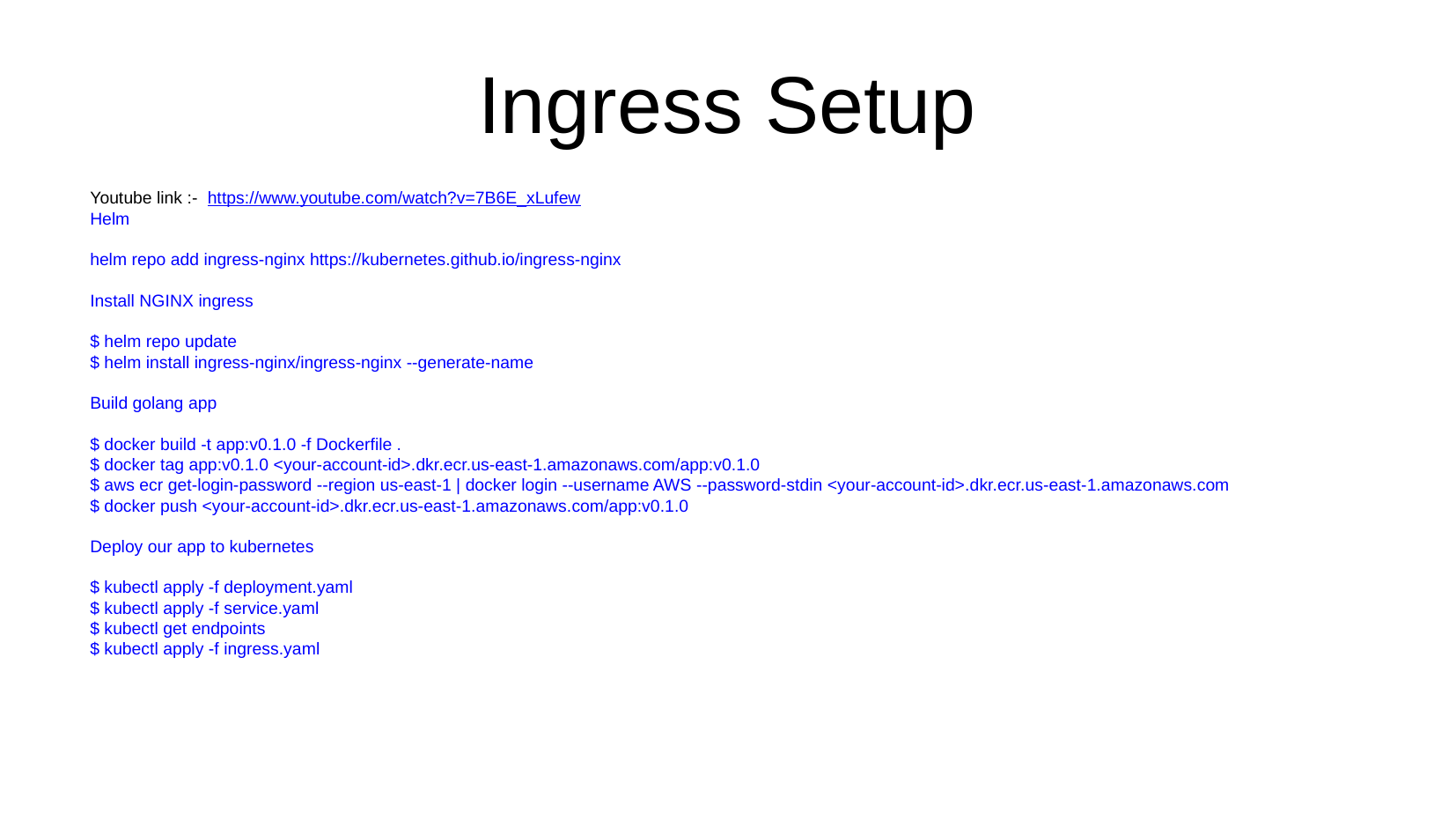

Ingress Setup
Youtube link :-  https://www.youtube.com/watch?v=7B6E_xLufew
Helm

helm repo add ingress-nginx https://kubernetes.github.io/ingress-nginx

Install NGINX ingress

$ helm repo update
$ helm install ingress-nginx/ingress-nginx --generate-name

Build golang app

$ docker build -t app:v0.1.0 -f Dockerfile .
$ docker tag app:v0.1.0 <your-account-id>.dkr.ecr.us-east-1.amazonaws.com/app:v0.1.0
$ aws ecr get-login-password --region us-east-1 | docker login --username AWS --password-stdin <your-account-id>.dkr.ecr.us-east-1.amazonaws.com
$ docker push <your-account-id>.dkr.ecr.us-east-1.amazonaws.com/app:v0.1.0

Deploy our app to kubernetes

$ kubectl apply -f deployment.yaml
$ kubectl apply -f service.yaml
$ kubectl get endpoints
$ kubectl apply -f ingress.yaml